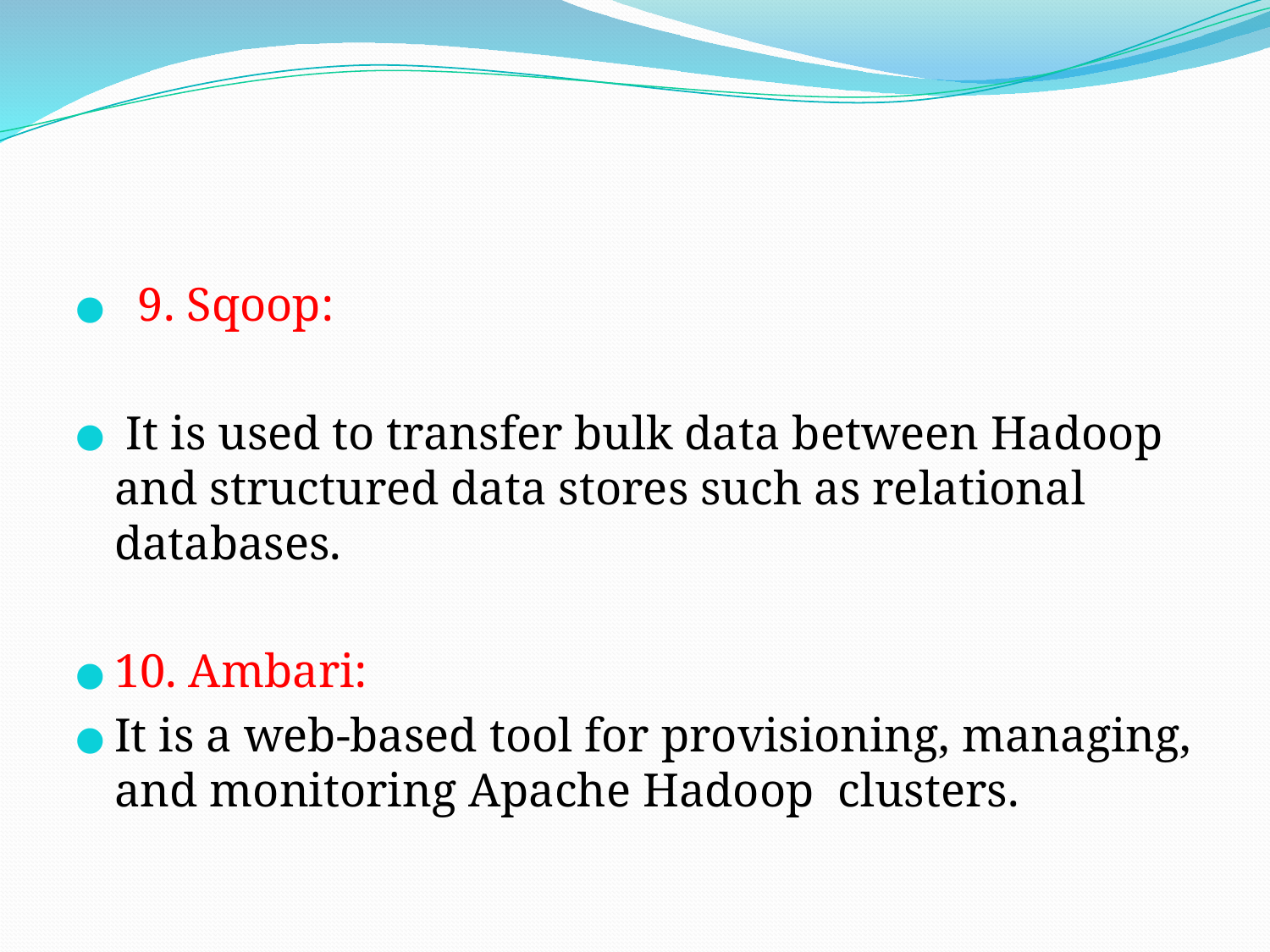

#
  9. Sqoop:

 It is used to transfer bulk data between Hadoop and structured data stores such as relational  databases.

10. Ambari:
It is a web-based tool for provisioning, managing, and monitoring Apache Hadoop  clusters.